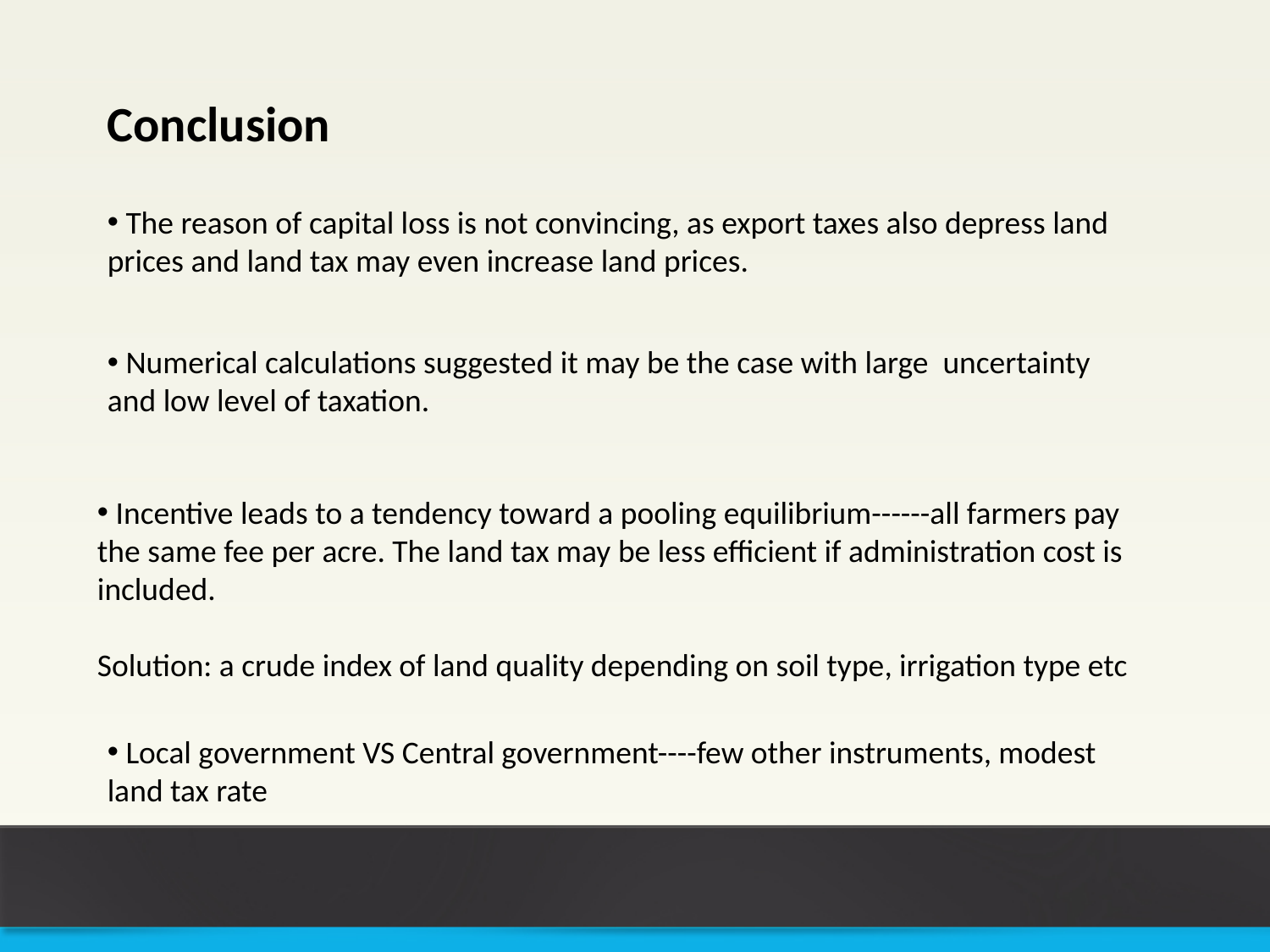

Conclusion
 The reason of capital loss is not convincing, as export taxes also depress land prices and land tax may even increase land prices.
 Numerical calculations suggested it may be the case with large  uncertainty and low level of taxation.
 Incentive leads to a tendency toward a pooling equilibrium------all farmers pay the same fee per acre. The land tax may be less efficient if administration cost is included.

Solution: a crude index of land quality depending on soil type, irrigation type etc
 Local government VS Central government----few other instruments, modest land tax rate